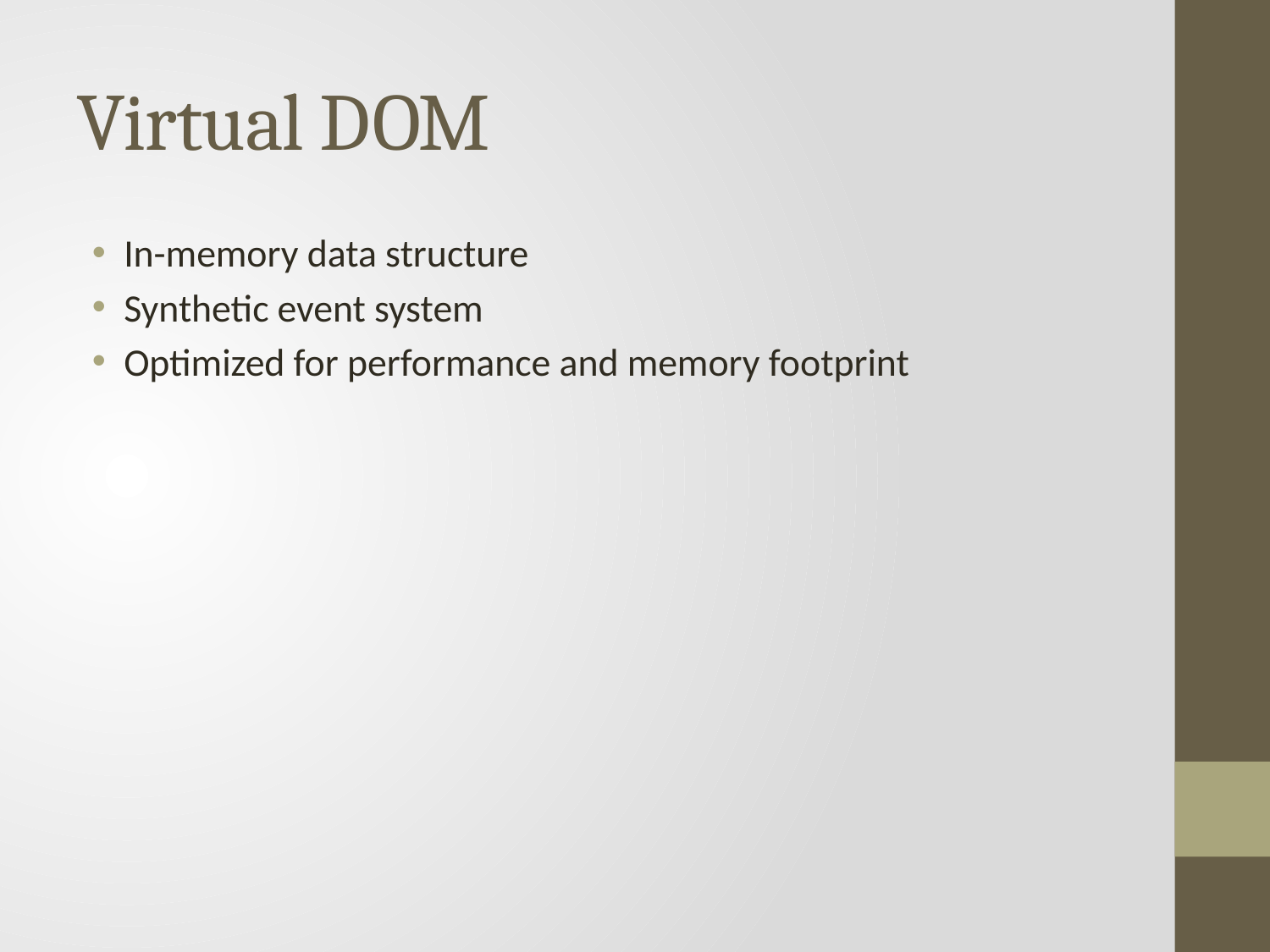

# Virtual DOM
In-memory data structure
Synthetic event system
Optimized for performance and memory footprint